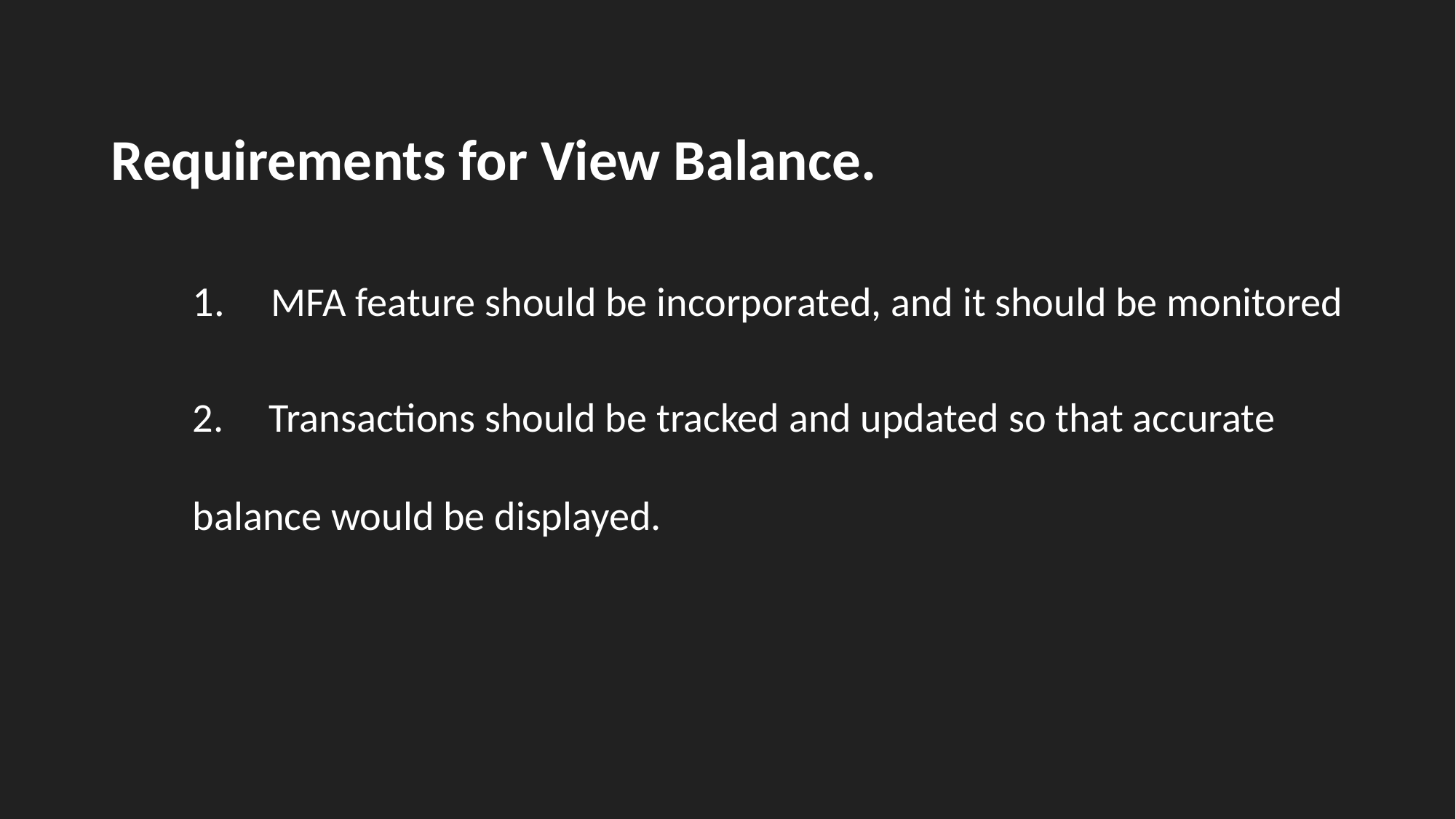

# Requirements for View Balance.
1.      MFA feature should be incorporated, and it should be monitored
2.      Transactions should be tracked and updated so that accurate balance would be displayed.